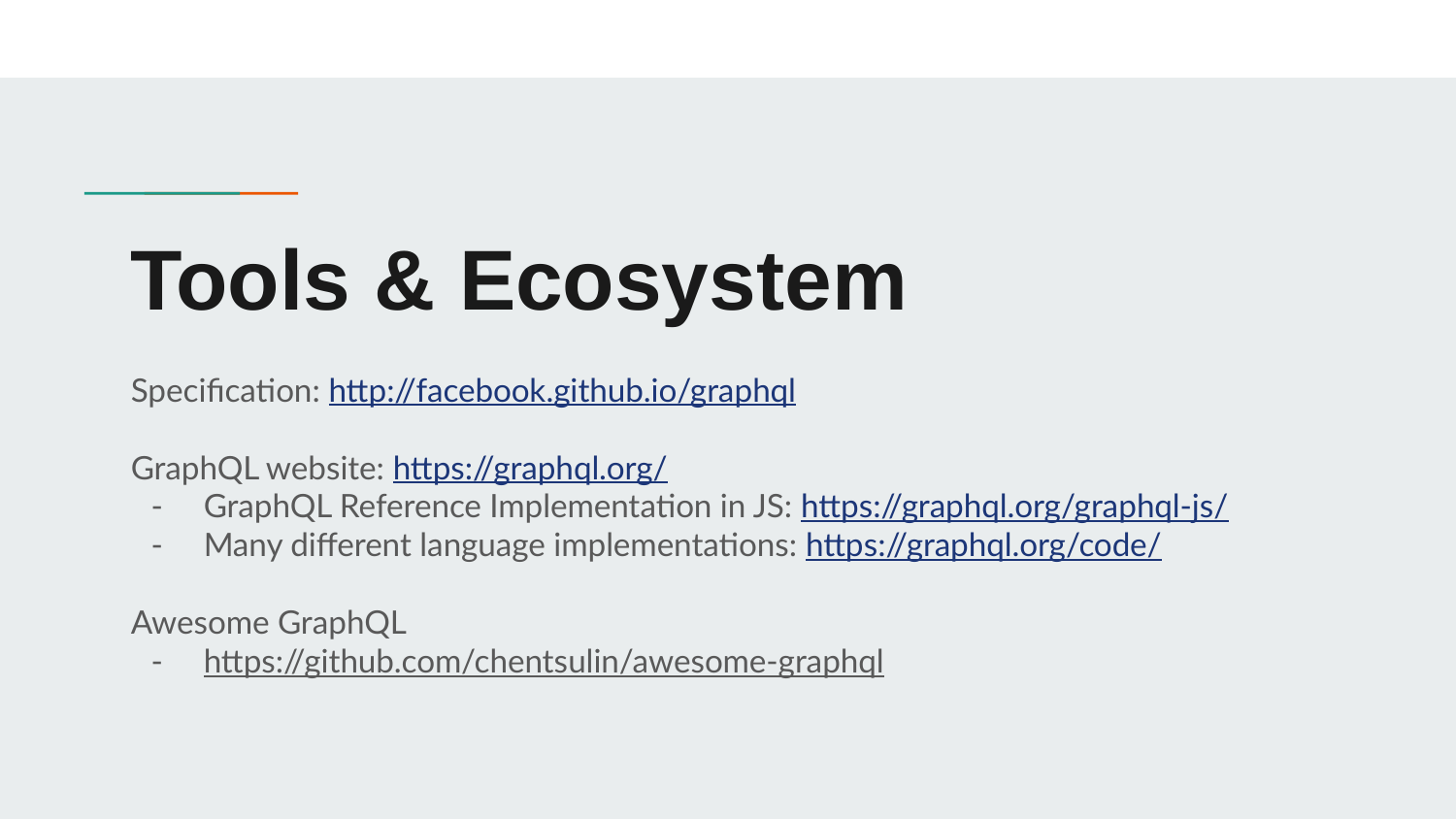

# Tools & Ecosystem

Specification: http://facebook.github.io/graphql

GraphQL website: https://graphql.org/
GraphQL Reference Implementation in JS: https://graphql.org/graphql-js/
Many different language implementations: https://graphql.org/code/

Awesome GraphQL
https://github.com/chentsulin/awesome-graphql